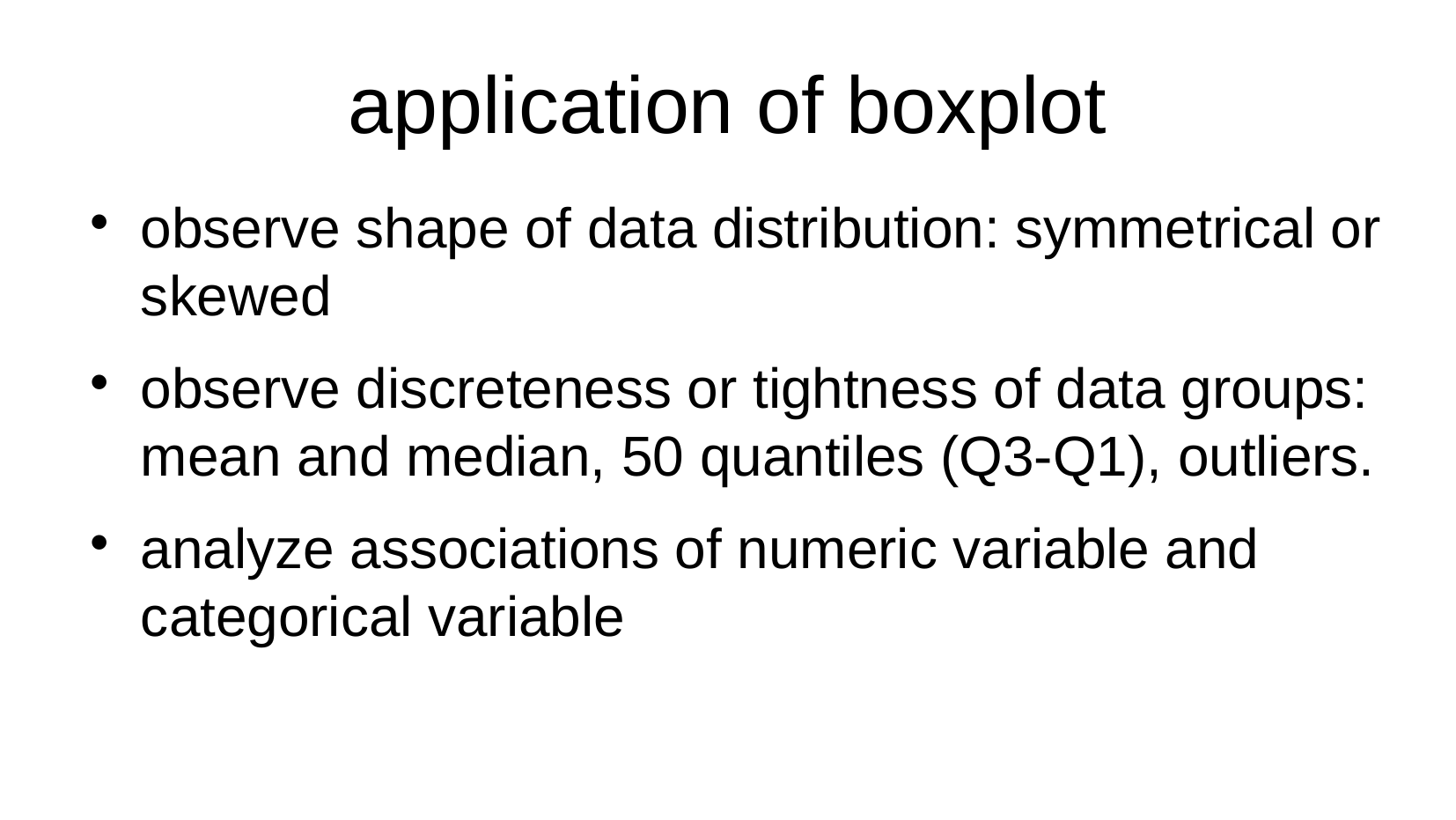

application of boxplot
observe shape of data distribution: symmetrical or skewed
observe discreteness or tightness of data groups: mean and median, 50 quantiles (Q3-Q1), outliers.
analyze associations of numeric variable and categorical variable